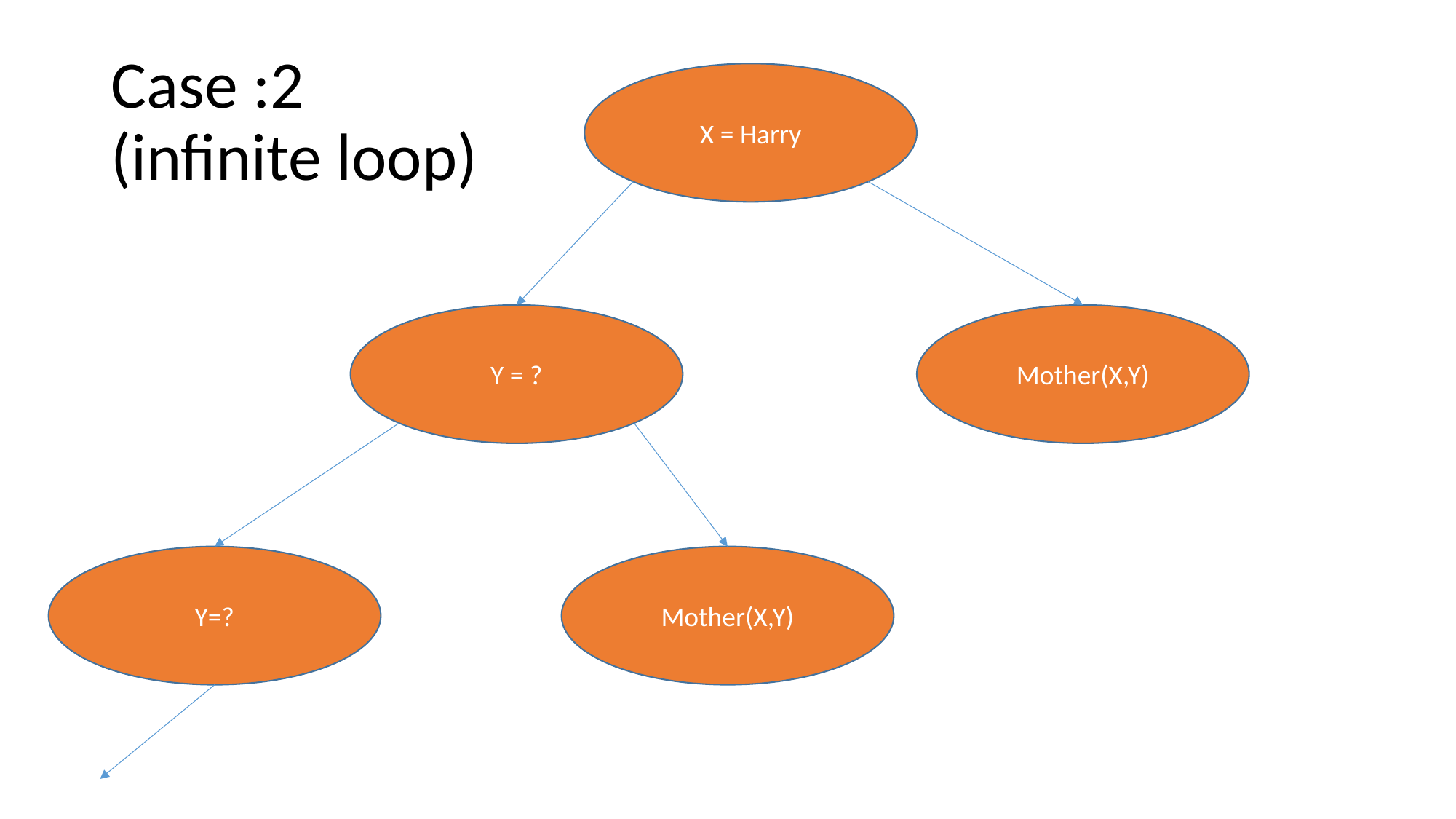

# Case :2 (infinite loop)
X = Harry
Y = ?
Mother(X,Y)
Y=?
Mother(X,Y)